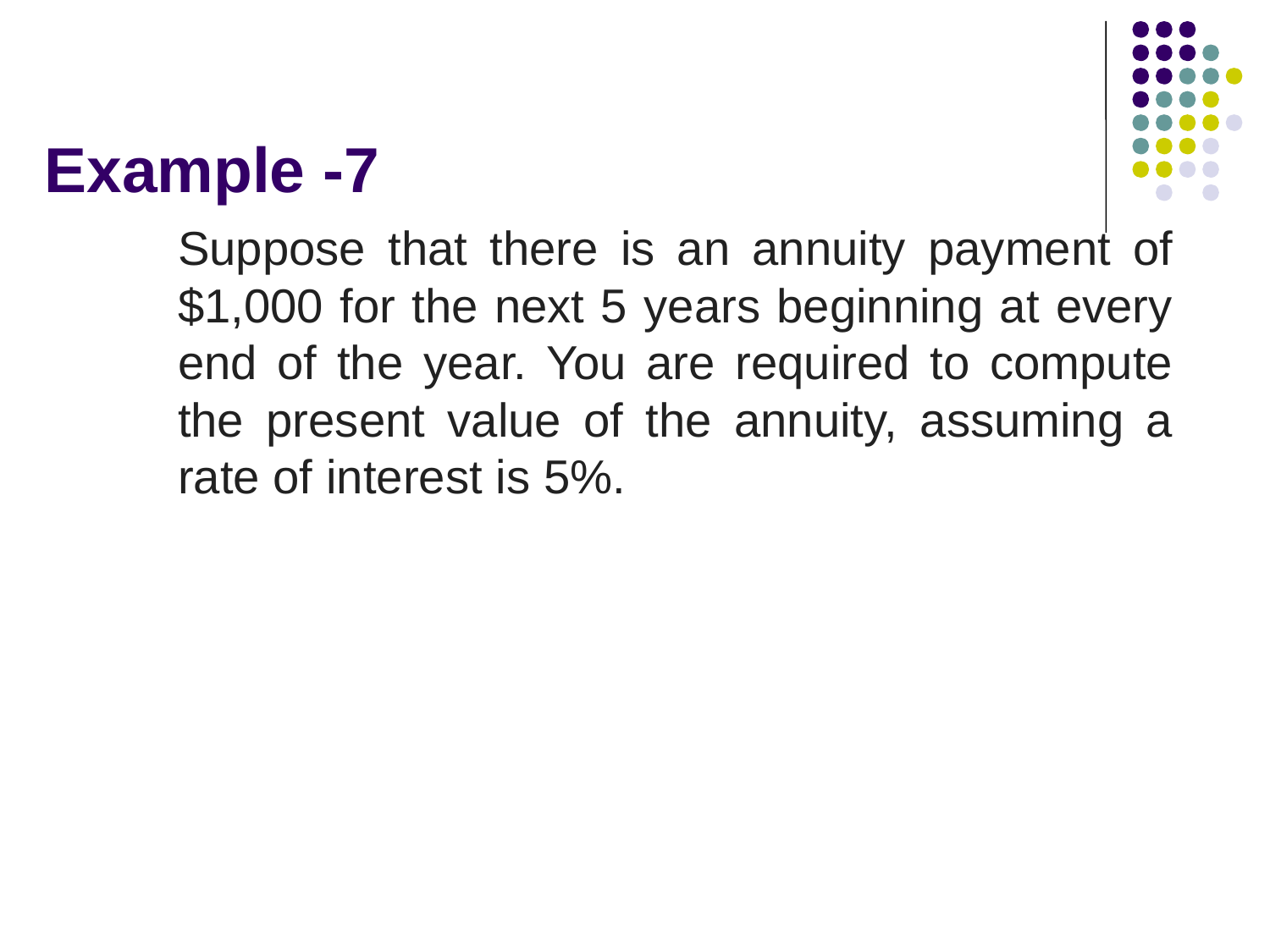

# Example -7
Suppose that there is an annuity payment of $1,000 for the next 5 years beginning at every end of the year. You are required to compute the present value of the annuity, assuming a rate of interest is 5%.